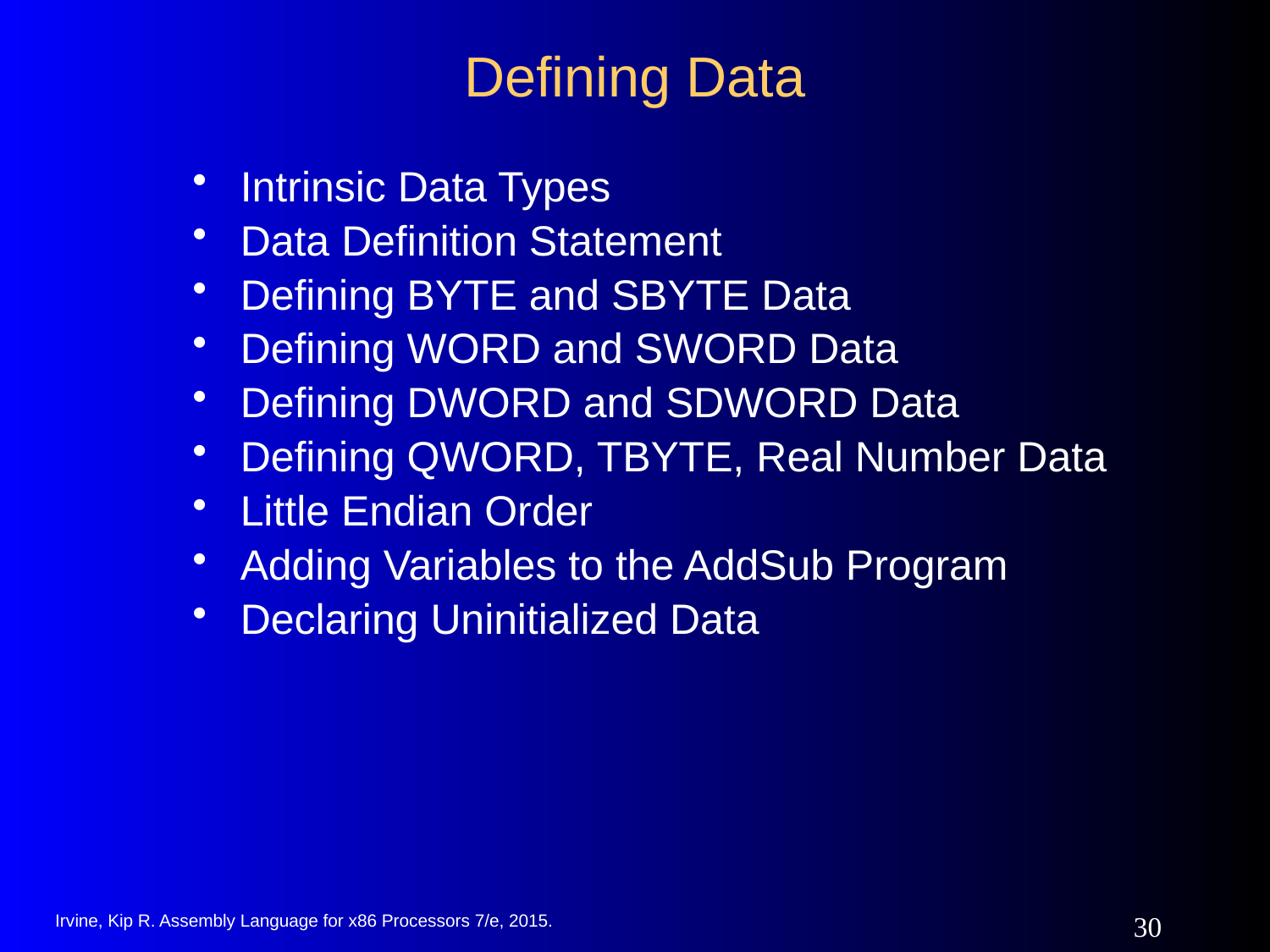

# Defining Data
Intrinsic Data Types
Data Definition Statement
Defining BYTE and SBYTE Data
Defining WORD and SWORD Data
Defining DWORD and SDWORD Data
Defining QWORD, TBYTE, Real Number Data
Little Endian Order
Adding Variables to the AddSub Program
Declaring Uninitialized Data
Irvine, Kip R. Assembly Language for x86 Processors 7/e, 2015.
30